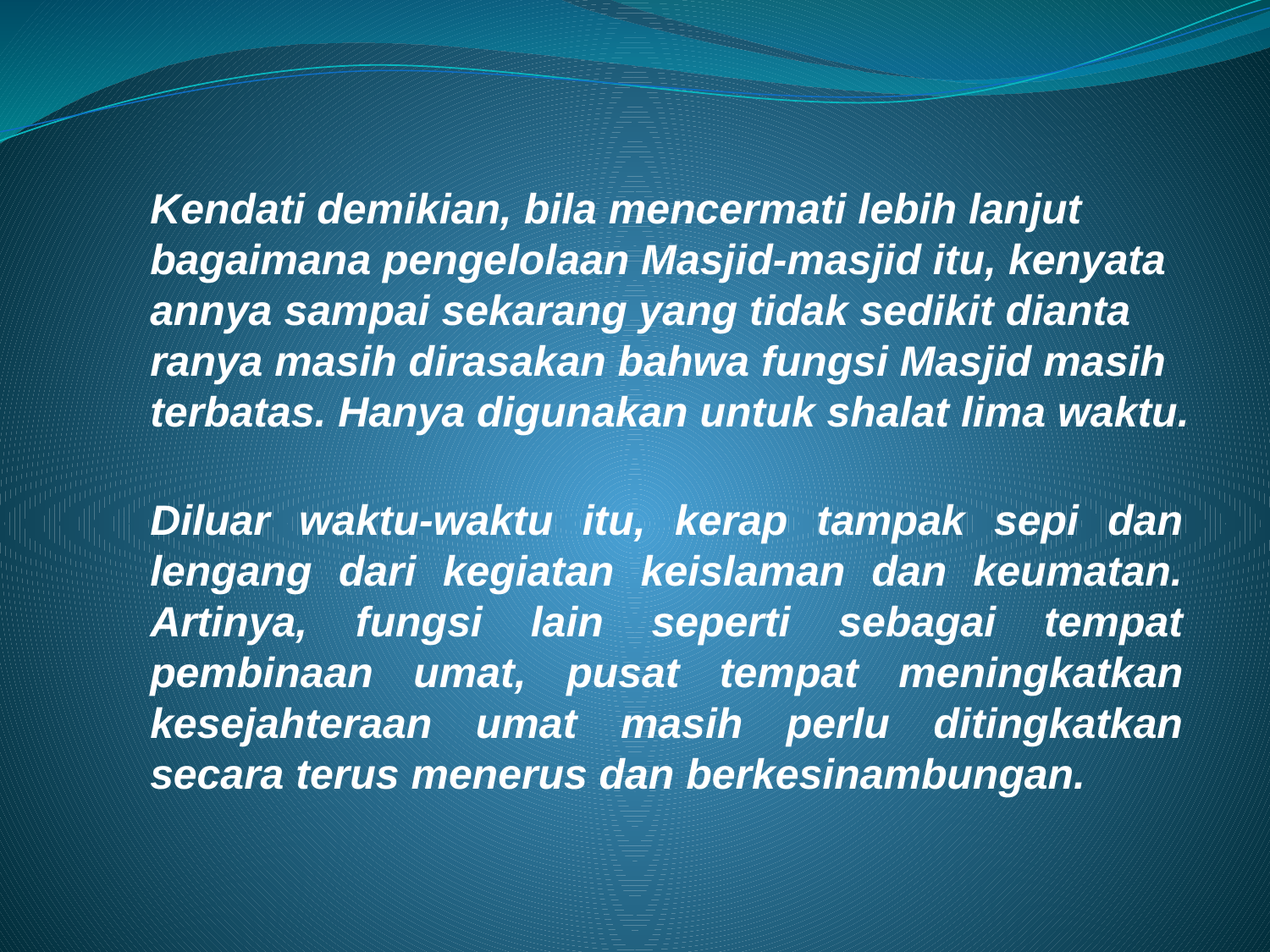

Kendati demikian, bila mencermati lebih lanjut bagaimana pengelolaan Masjid-masjid itu, kenyata annya sampai sekarang yang tidak sedikit dianta ranya masih dirasakan bahwa fungsi Masjid masih terbatas. Hanya digunakan untuk shalat lima waktu.
Diluar waktu-waktu itu, kerap tampak sepi dan lengang dari kegiatan keislaman dan keumatan. Artinya, fungsi lain seperti sebagai tempat pembinaan umat, pusat tempat meningkatkan kesejahteraan umat masih perlu ditingkatkan secara terus menerus dan berkesinambungan.